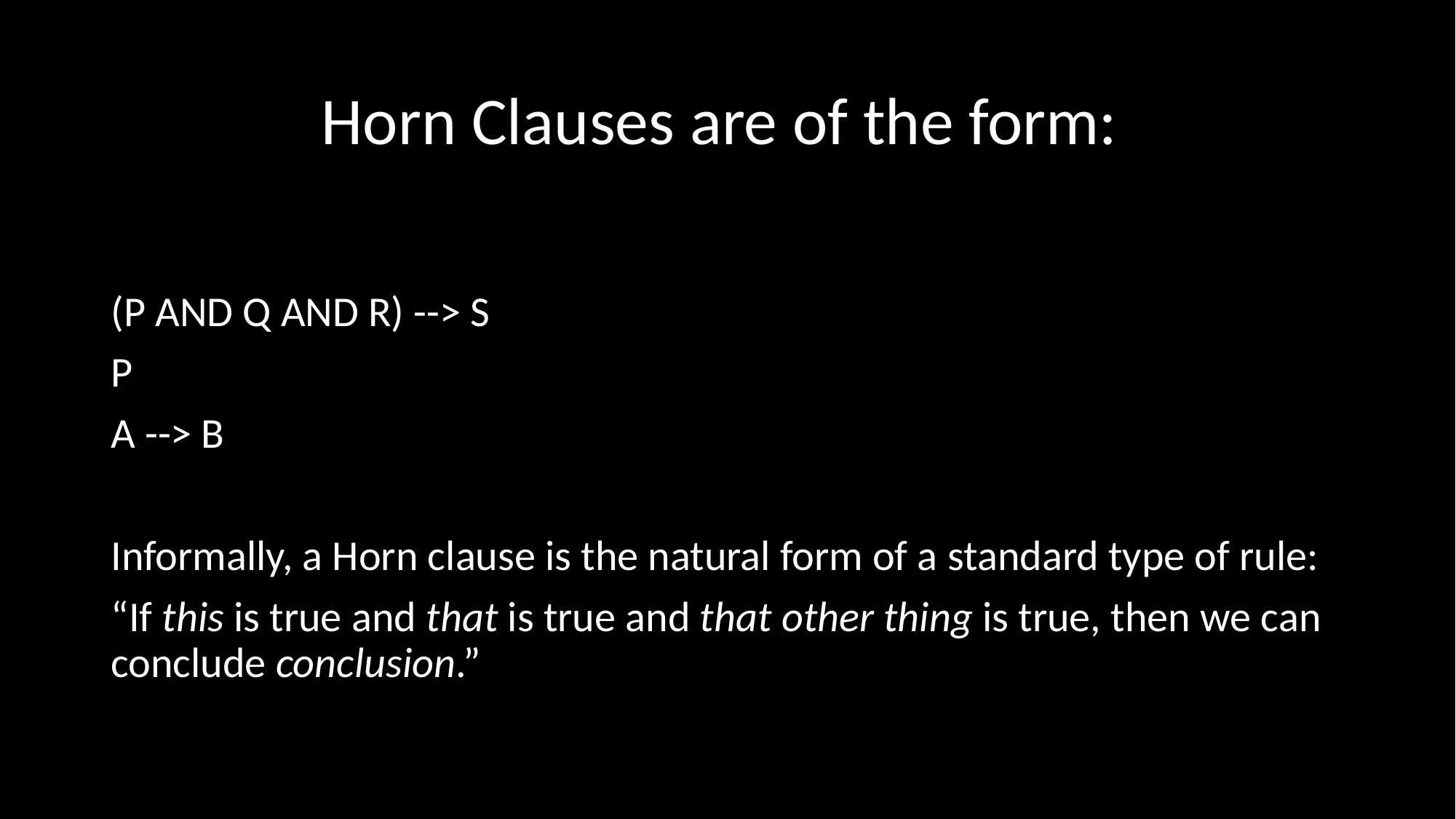

# Horn Clauses are of the form:

(P AND Q AND R) --> S
P
A --> B

Informally, a Horn clause is the natural form of a standard type of rule:
“If this is true and that is true and that other thing is true, then we can conclude conclusion.”